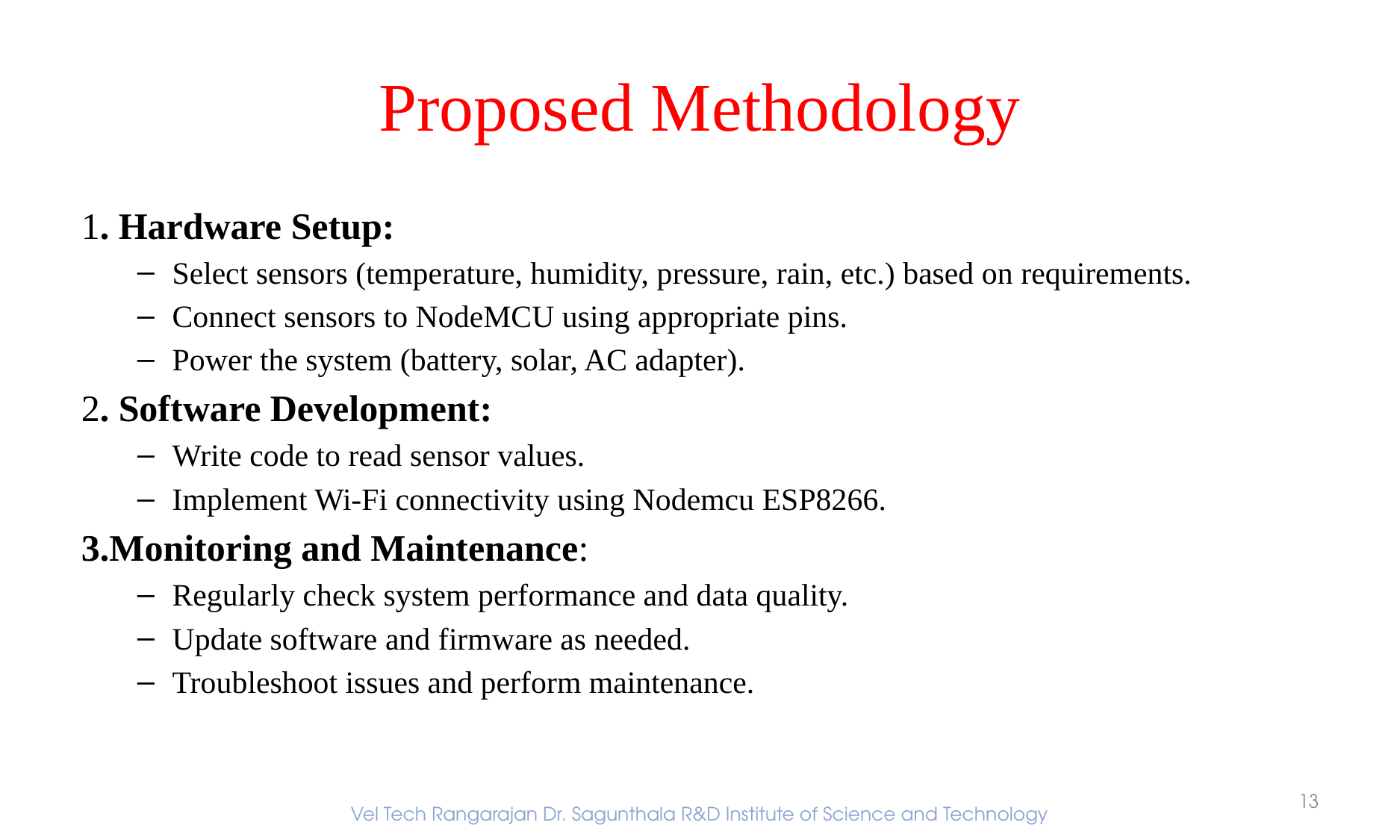

# Proposed Methodology
1. Hardware Setup:
Select sensors (temperature, humidity, pressure, rain, etc.) based on requirements.
Connect sensors to NodeMCU using appropriate pins.
Power the system (battery, solar, AC adapter).
2. Software Development:
Write code to read sensor values.
Implement Wi-Fi connectivity using Nodemcu ESP8266.
3.Monitoring and Maintenance:
Regularly check system performance and data quality.
Update software and firmware as needed.
Troubleshoot issues and perform maintenance.
13
Vel Tech Rangarajan Dr. Sagunthala R&D Institute of Science and Technology